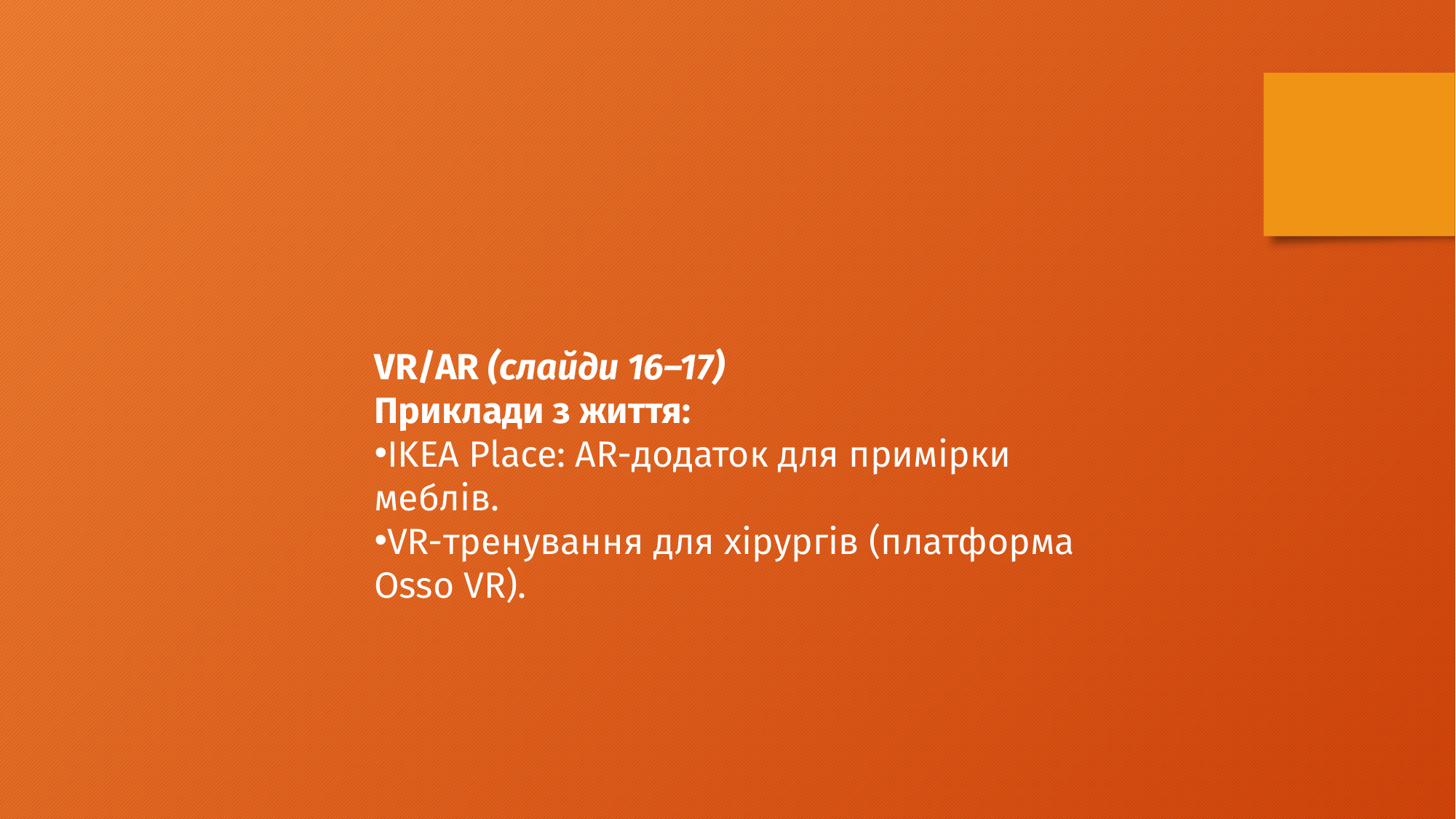

VR/AR (слайди 16–17)
Приклади з життя:
IKEA Place: AR-додаток для примірки меблів.
VR-тренування для хірургів (платформа Osso VR).